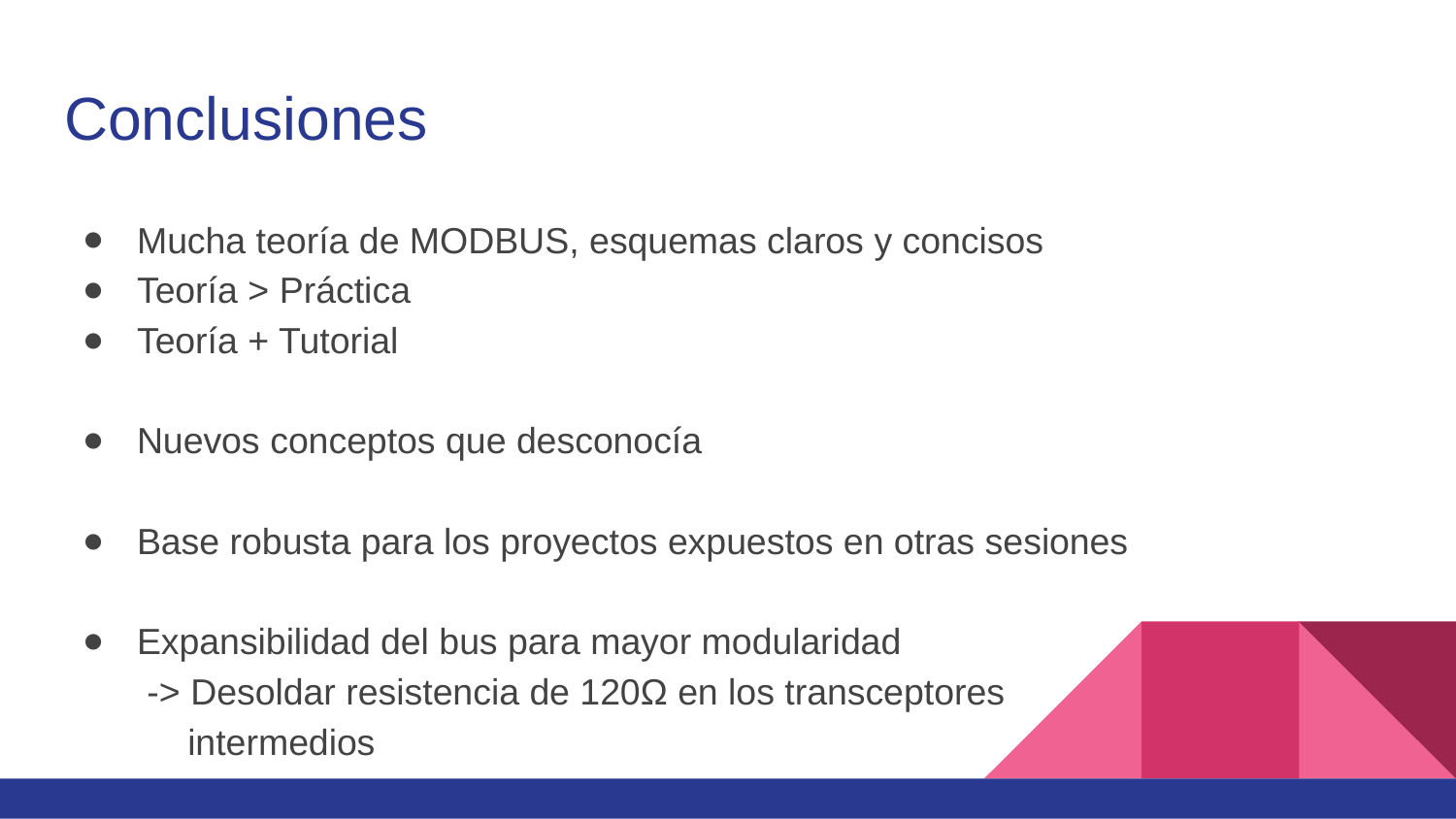

# Conclusiones
Mucha teoría de MODBUS, esquemas claros y concisos
Teoría > Práctica
Teoría + Tutorial
Nuevos conceptos que desconocía
Base robusta para los proyectos expuestos en otras sesiones
Expansibilidad del bus para mayor modularidad
 -> Desoldar resistencia de 120Ω en los transceptores
     intermedios